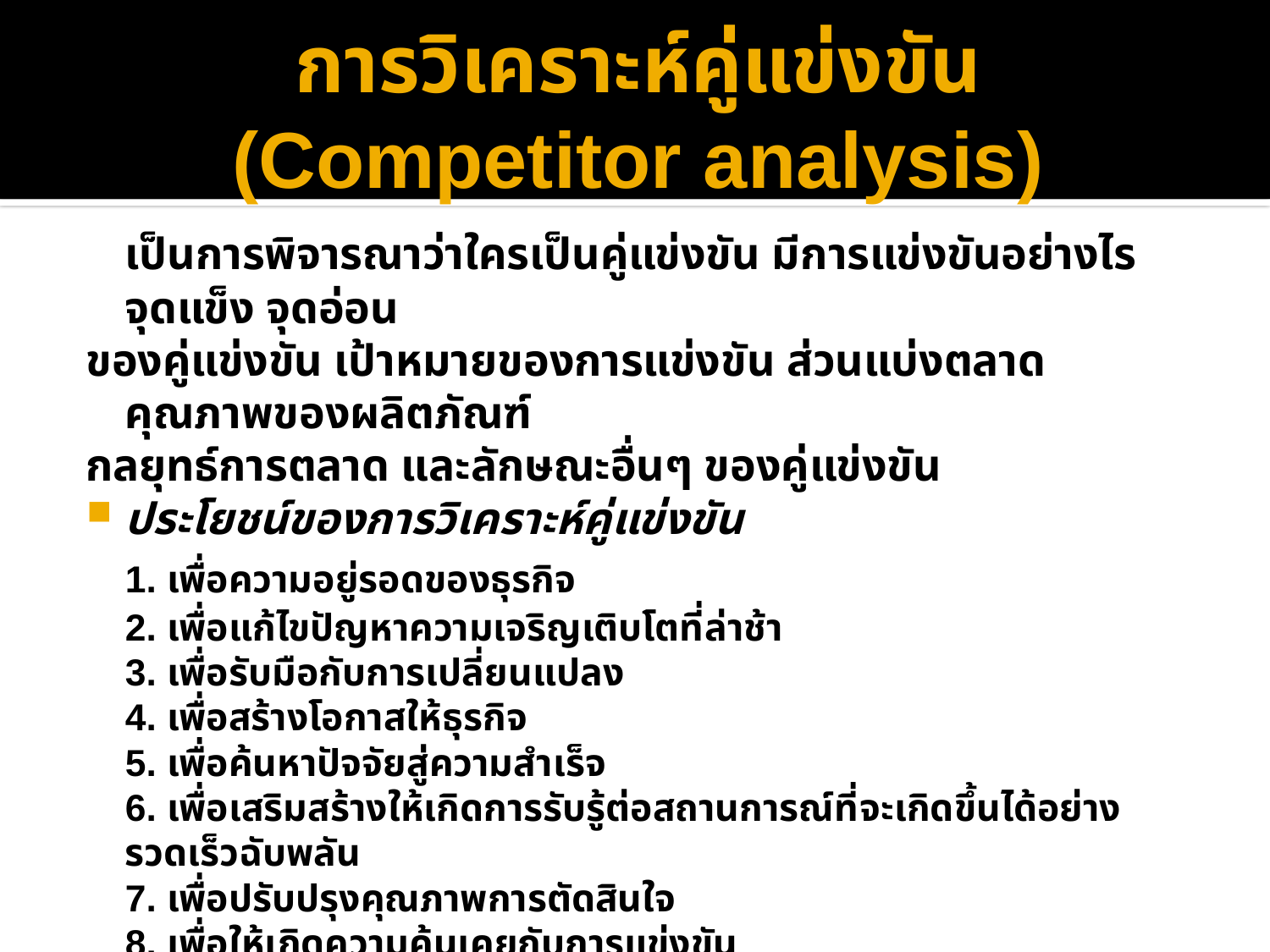

# การวิเคราะห์คู่แข่งขัน (Competitor analysis)
		เป็นการพิจารณาว่าใครเป็นคู่แข่งขัน มีการแข่งขันอย่างไร จุดแข็ง จุดอ่อน
ของคู่แข่งขัน เป้าหมายของการแข่งขัน ส่วนแบ่งตลาด คุณภาพของผลิตภัณฑ์
กลยุทธ์การตลาด และลักษณะอื่นๆ ของคู่แข่งขัน
ประโยชน์ของการวิเคราะห์คู่แข่งขัน
		1. เพื่อความอยู่รอดของธุรกิจ
		2. เพื่อแก้ไขปัญหาความเจริญเติบโตที่ล่าช้า
		3. เพื่อรับมือกับการเปลี่ยนแปลง
		4. เพื่อสร้างโอกาสให้ธุรกิจ
		5. เพื่อค้นหาปัจจัยสู่ความสำเร็จ
		6. เพื่อเสริมสร้างให้เกิดการรับรู้ต่อสถานการณ์ที่จะเกิดขึ้นได้อย่างรวดเร็วฉับพลัน
		7. เพื่อปรับปรุงคุณภาพการตัดสินใจ
		8. เพื่อให้เกิดความคุ้นเคยกับการแข่งขัน
		9. เพื่อหลีกเลี่ยงสิ่งที่จะเกิดขึ้นโดนไม่คาดคิด